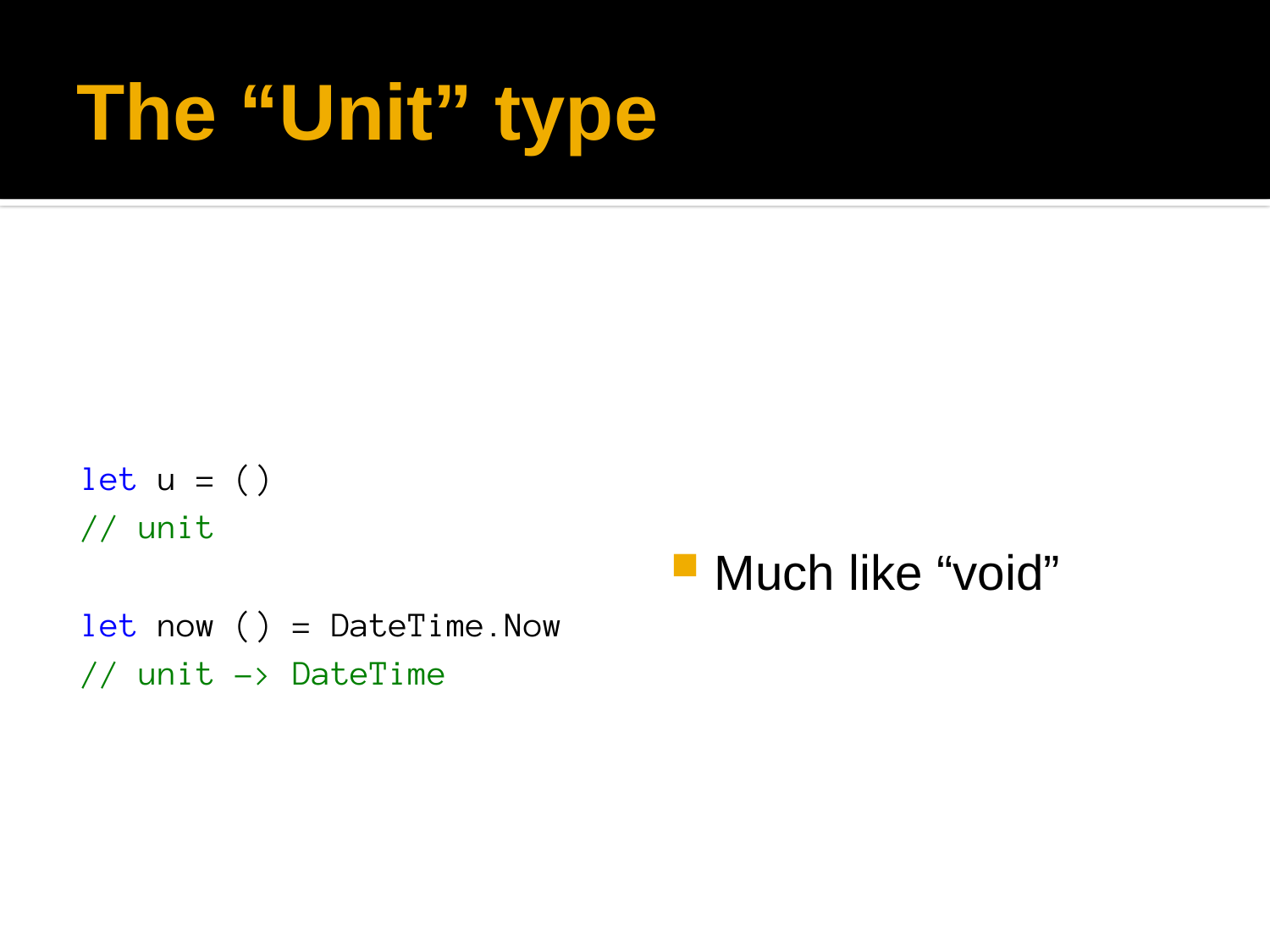

# The “Unit” type
let u = ()
// unit

let now () = DateTime.Now
// unit -> DateTime
Much like “void”